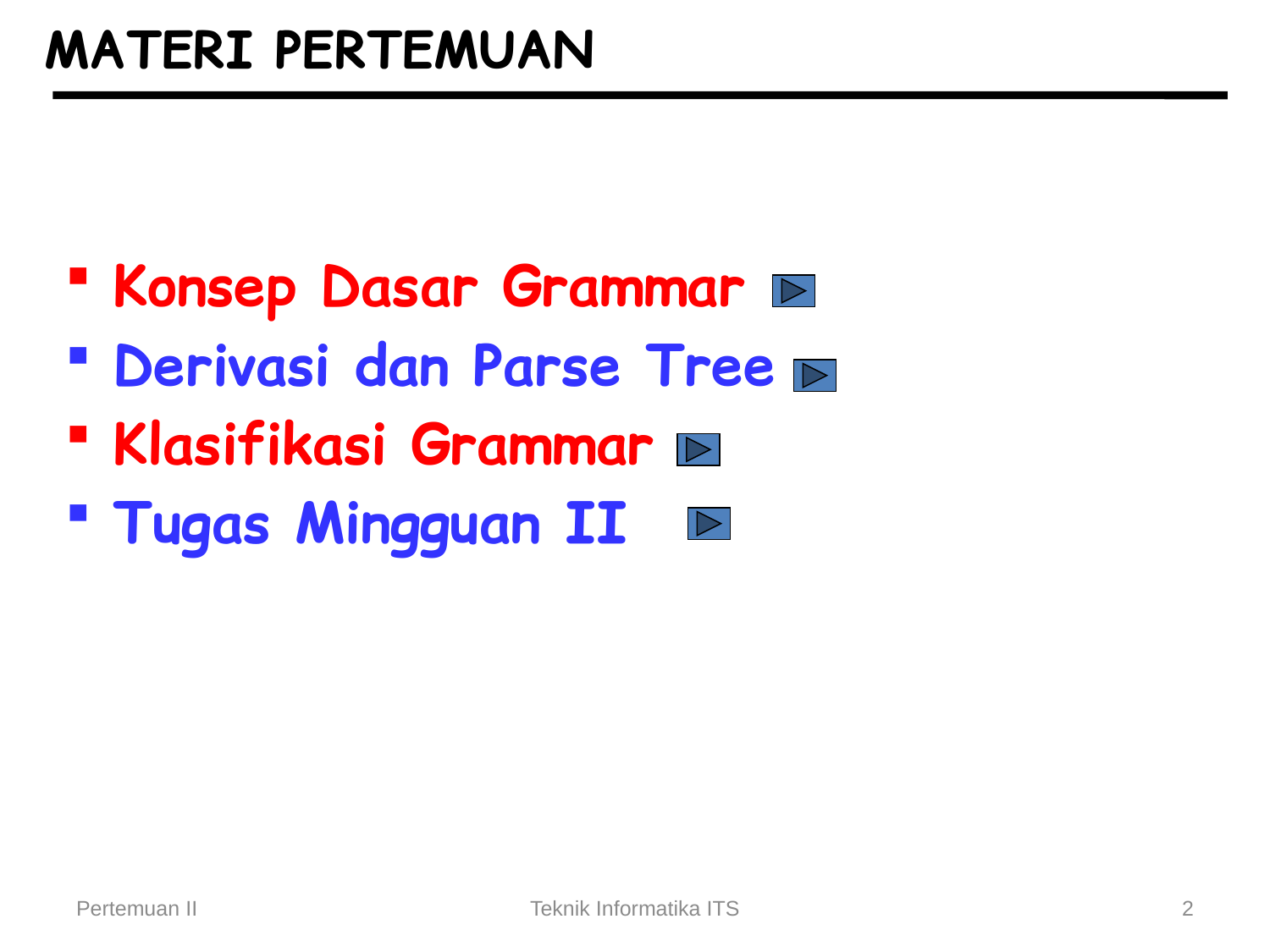

# MATERI PERTEMUAN

Konsep Dasar Grammar
Derivasi dan Parse Tree
Klasifikasi Grammar
Tugas Mingguan II

Pertemuan II
Teknik Informatika ITS
2